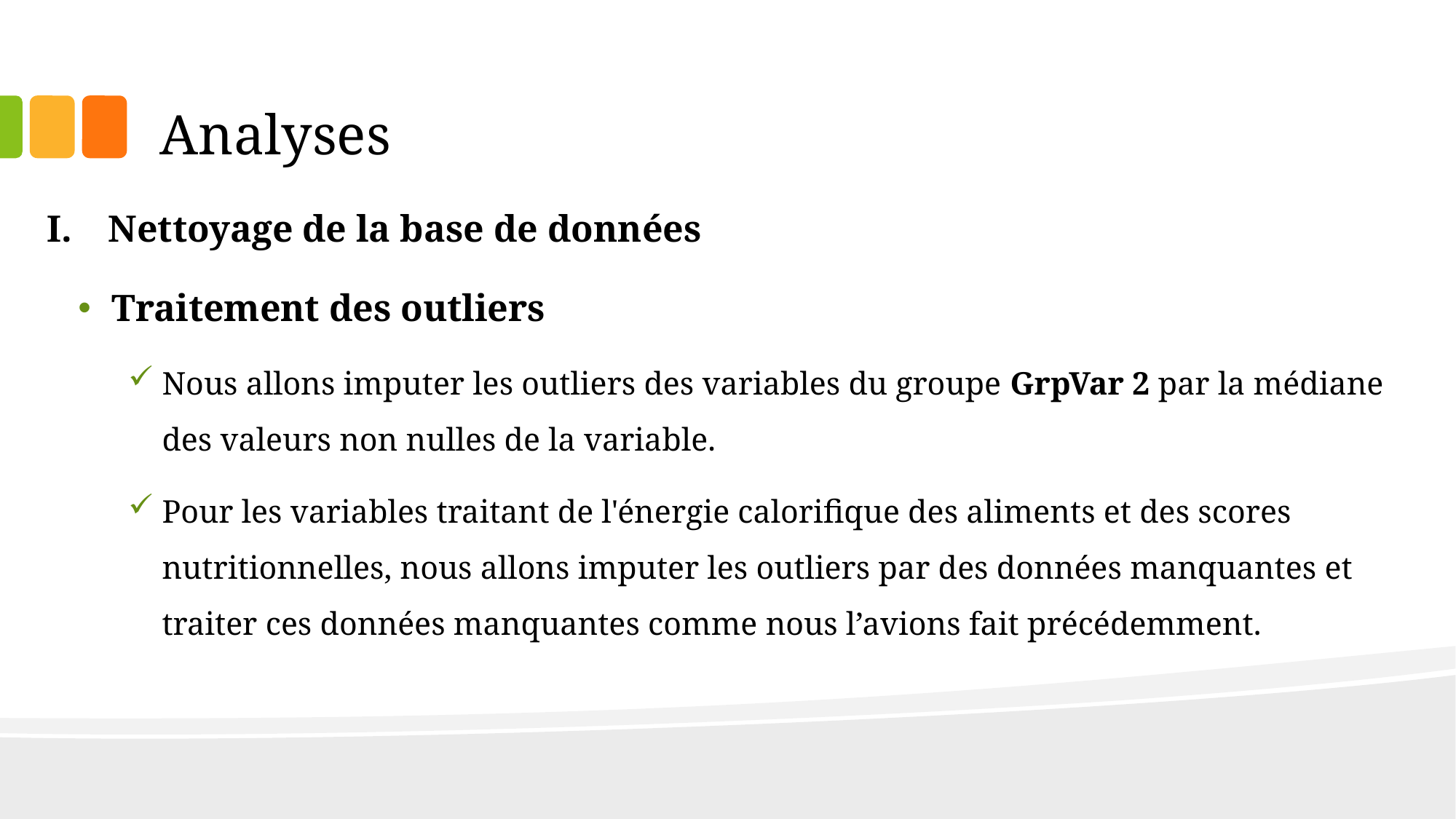

# Analyses
Nettoyage de la base de données
Traitement des outliers
Nous allons imputer les outliers des variables du groupe GrpVar 2 par la médiane des valeurs non nulles de la variable.
Pour les variables traitant de l'énergie calorifique des aliments et des scores nutritionnelles, nous allons imputer les outliers par des données manquantes et traiter ces données manquantes comme nous l’avions fait précédemment.